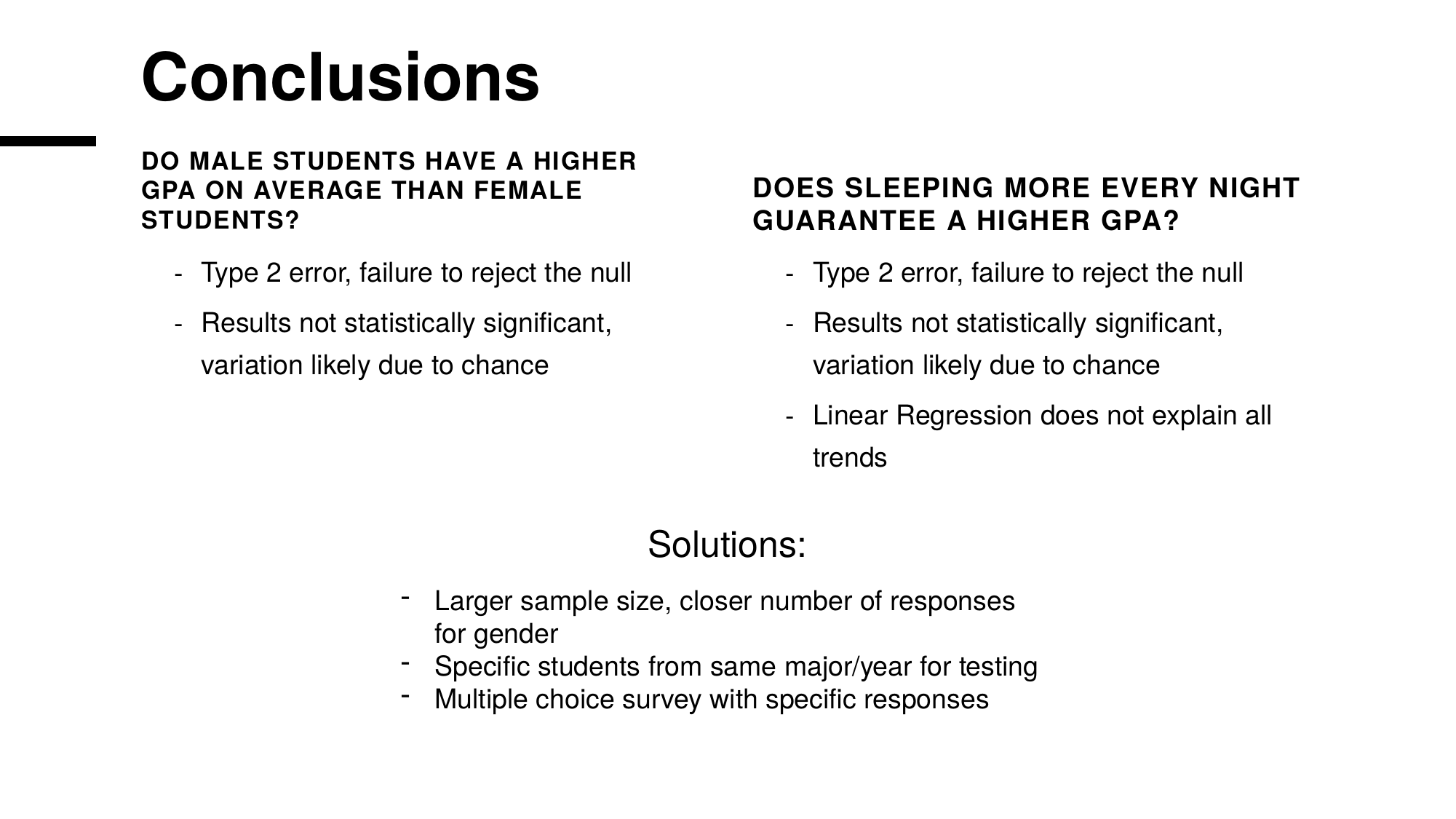

# Conclusions
DO MALE STUDENTS HAVE A HIGHER GPA ON AVERAGE THAN FEMALE STUDENTS?
Does sleeping more every night guarantee a higher GPA?
Type 2 error, failure to reject the null
Results not statistically significant, variation likely due to chance
Type 2 error, failure to reject the null
Results not statistically significant, variation likely due to chance
Linear Regression does not explain all trends

Solutions:
Larger sample size, closer number of responses for gender
Specific students from same major/year for testing
Multiple choice survey with specific responses